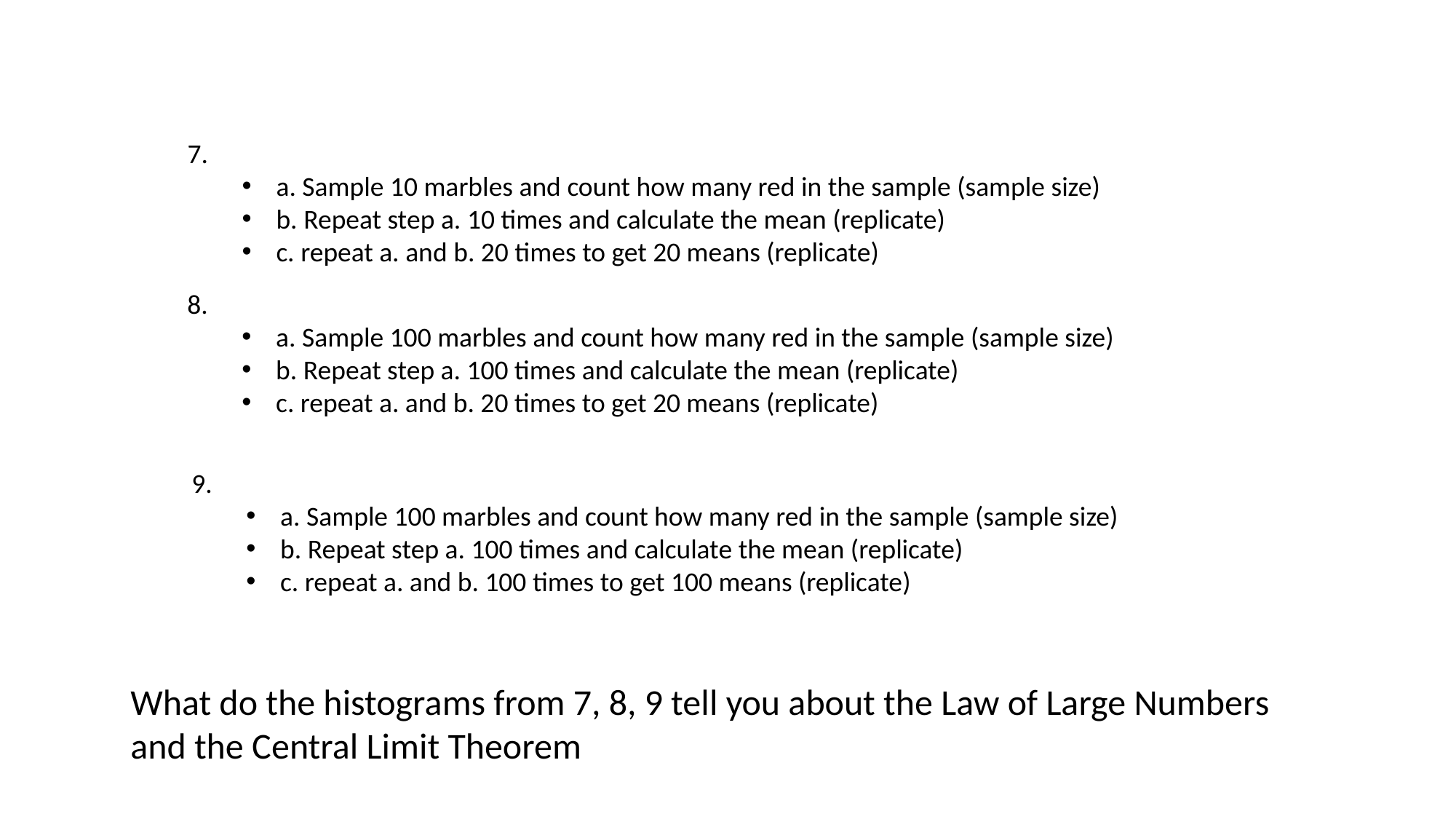

7.
a. Sample 10 marbles and count how many red in the sample (sample size)
b. Repeat step a. 10 times and calculate the mean (replicate)
c. repeat a. and b. 20 times to get 20 means (replicate)
8.
a. Sample 100 marbles and count how many red in the sample (sample size)
b. Repeat step a. 100 times and calculate the mean (replicate)
c. repeat a. and b. 20 times to get 20 means (replicate)
9.
a. Sample 100 marbles and count how many red in the sample (sample size)
b. Repeat step a. 100 times and calculate the mean (replicate)
c. repeat a. and b. 100 times to get 100 means (replicate)
What do the histograms from 7, 8, 9 tell you about the Law of Large Numbers and the Central Limit Theorem